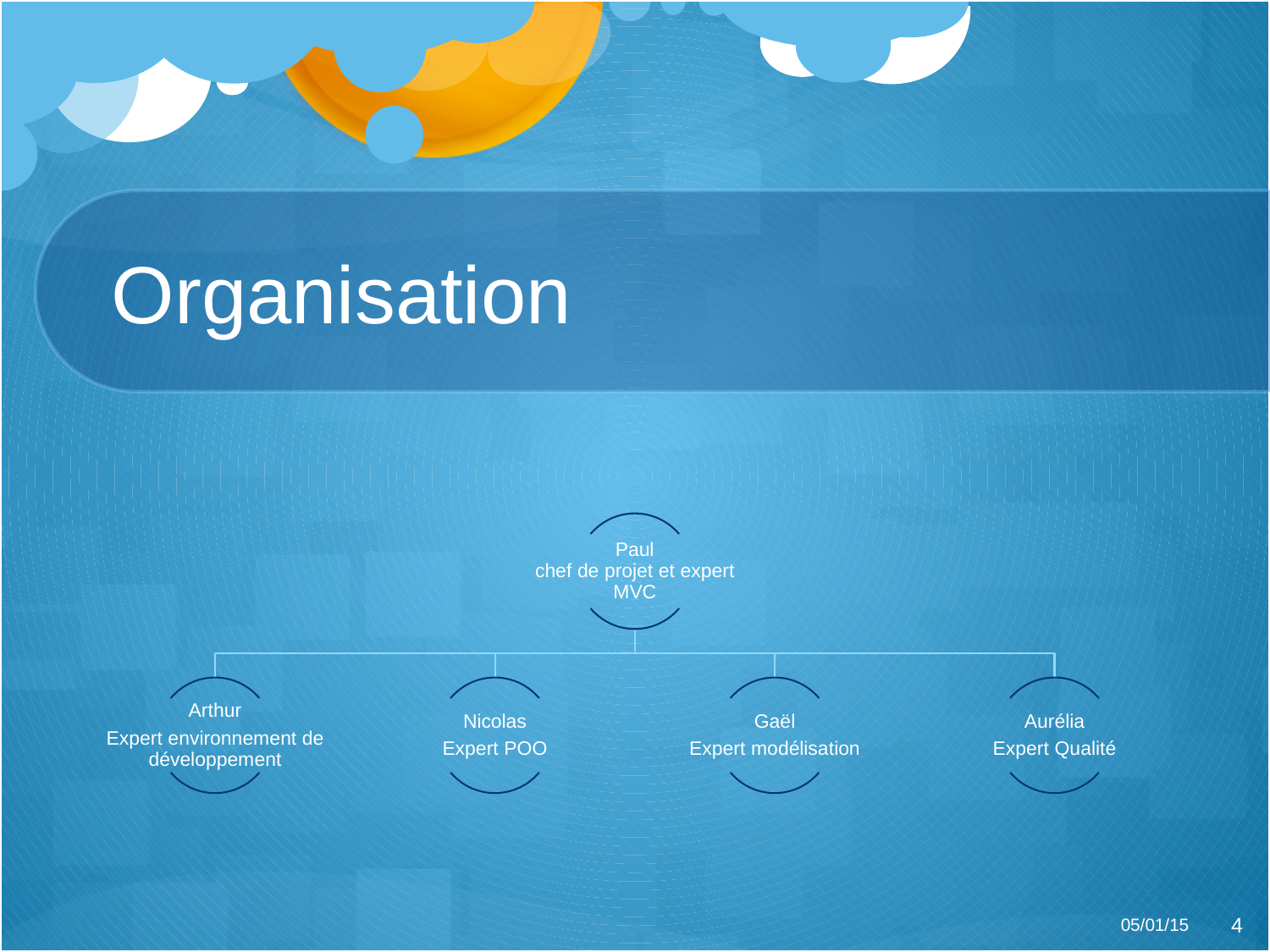

# Organisation
Paul
chef de projet et expert MVC
Arthur
Expert environnement de développement
Nicolas
Expert POO
Gaël
Expert modélisation
Aurélia
Expert Qualité
05/01/15
4